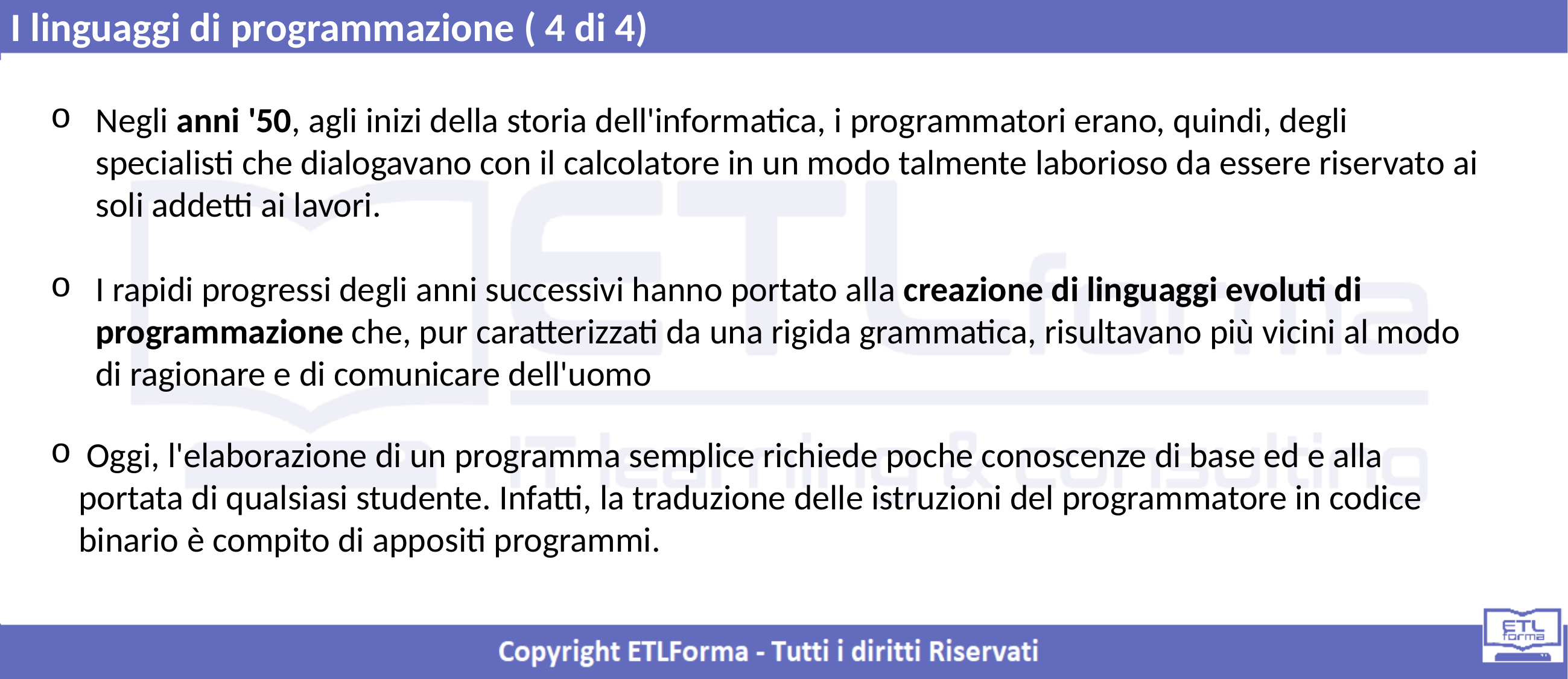

I linguaggi di programmazione ( 4 di 4)
Negli anni '50, agli inizi della storia dell'informatica, i programmatori erano, quindi, degli specialisti che dialogavano con il calcolatore in un modo talmente laborioso da essere riservato ai soli addetti ai lavori.

I rapidi progressi degli anni successivi hanno portato alla creazione di linguaggi evoluti di programmazione che, pur caratterizzati da una rigida grammatica, risultavano più vicini al modo di ragionare e di comunicare dell'uomo

 Oggi, l'elaborazione di un programma semplice richiede poche conoscenze di base ed e alla portata di qualsiasi studente. Infatti, la traduzione delle istruzioni del programmatore in codice binario è compito di appositi programmi.